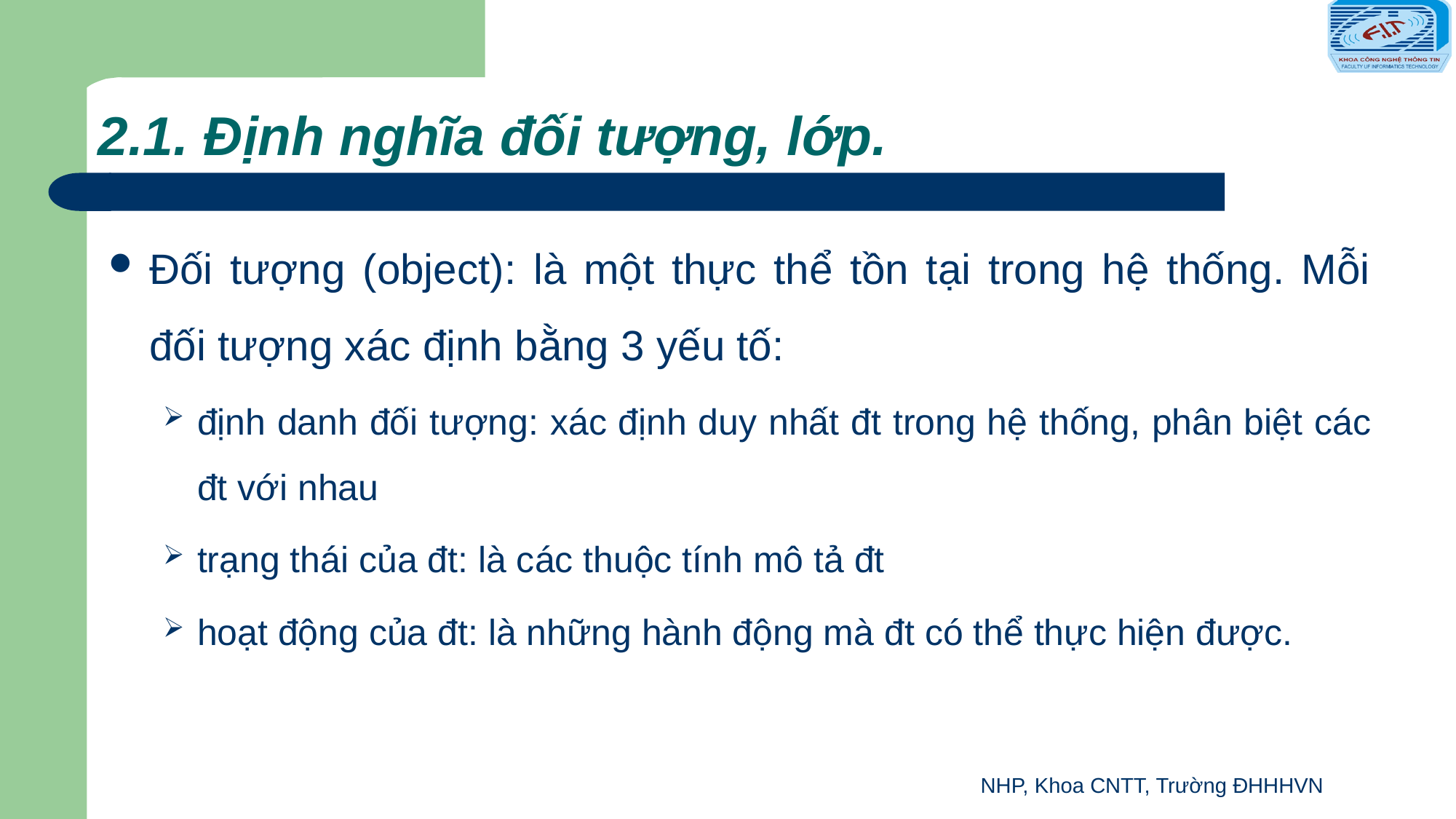

# 2.1. Định nghĩa đối tượng, lớp.
Đối tượng (object): là một thực thể tồn tại trong hệ thống. Mỗi đối tượng xác định bằng 3 yếu tố:
định danh đối tượng: xác định duy nhất đt trong hệ thống, phân biệt các đt với nhau
trạng thái của đt: là các thuộc tính mô tả đt
hoạt động của đt: là những hành động mà đt có thể thực hiện được.
NHP, Khoa CNTT, Trường ĐHHHVN